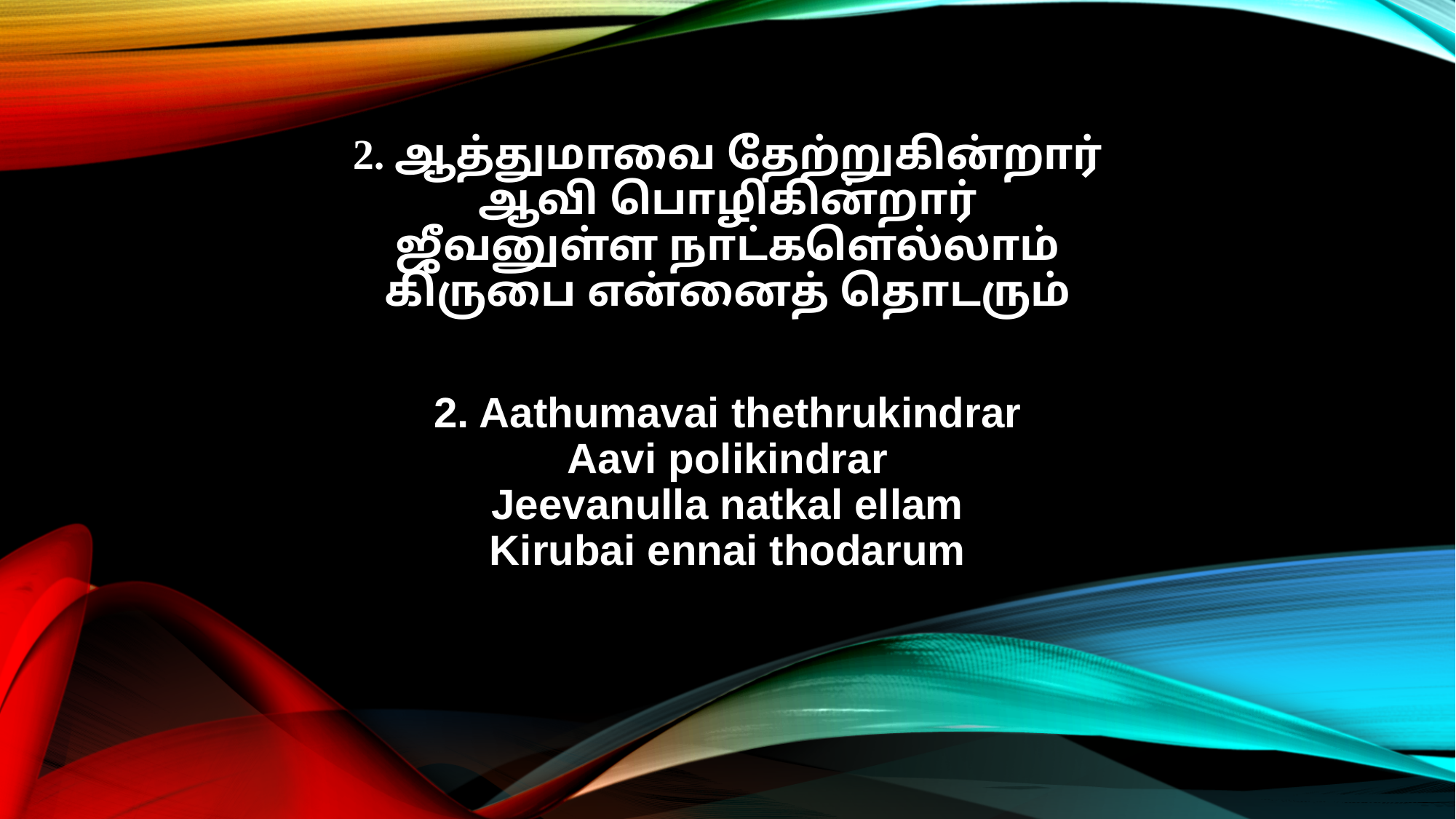

2. ஆத்துமாவை தேற்றுகின்றார்
ஆவி பொழிகின்றார்
ஜீவனுள்ள நாட்களெல்லாம்
கிருபை என்னைத் தொடரும்

2. Aathumavai thethrukindrar
Aavi polikindrar
Jeevanulla natkal ellam
Kirubai ennai thodarum